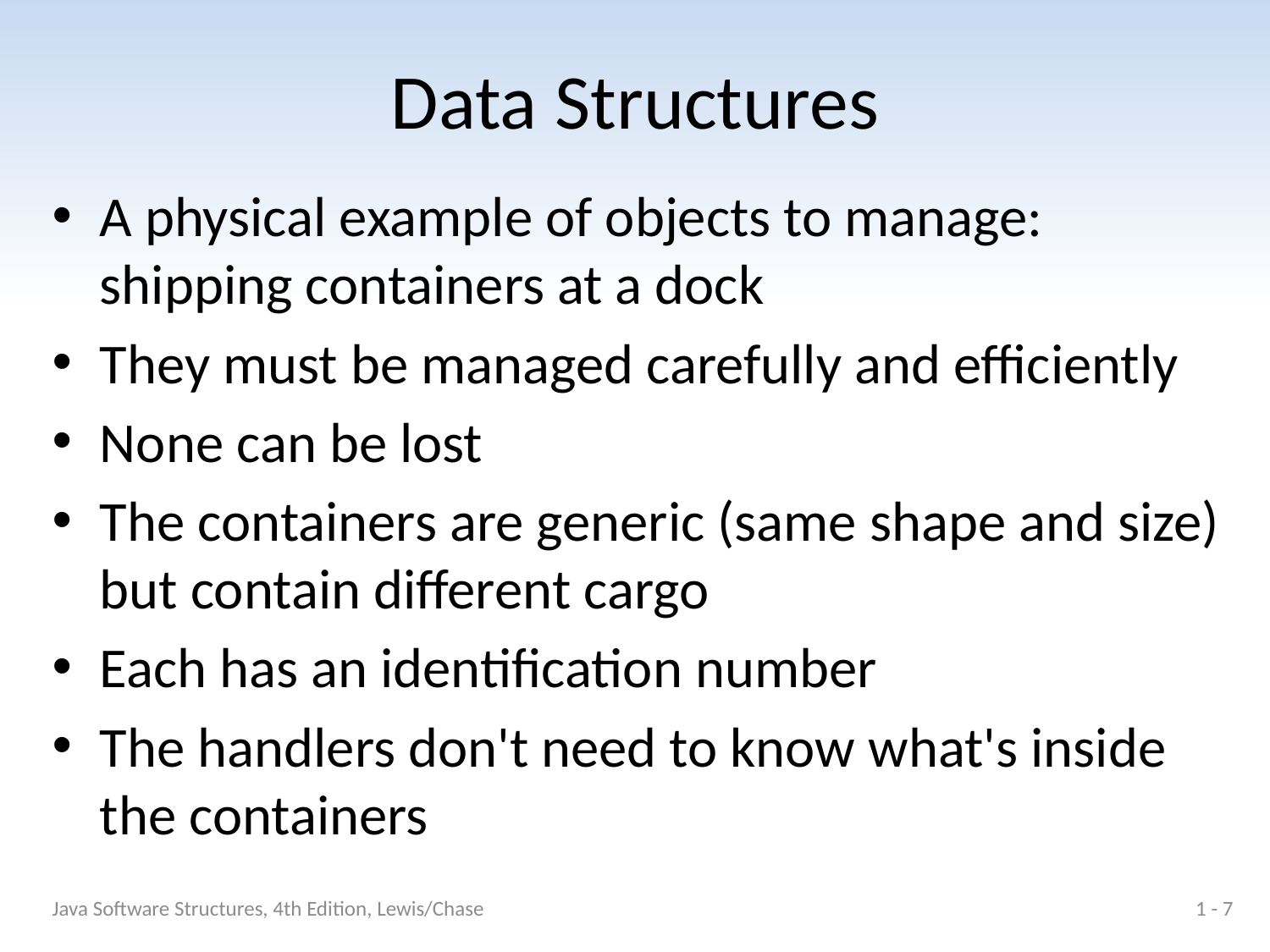

# Data Structures
A physical example of objects to manage: shipping containers at a dock
They must be managed carefully and efficiently
None can be lost
The containers are generic (same shape and size) but contain different cargo
Each has an identification number
The handlers don't need to know what's inside the containers
Java Software Structures, 4th Edition, Lewis/Chase
1 - 7